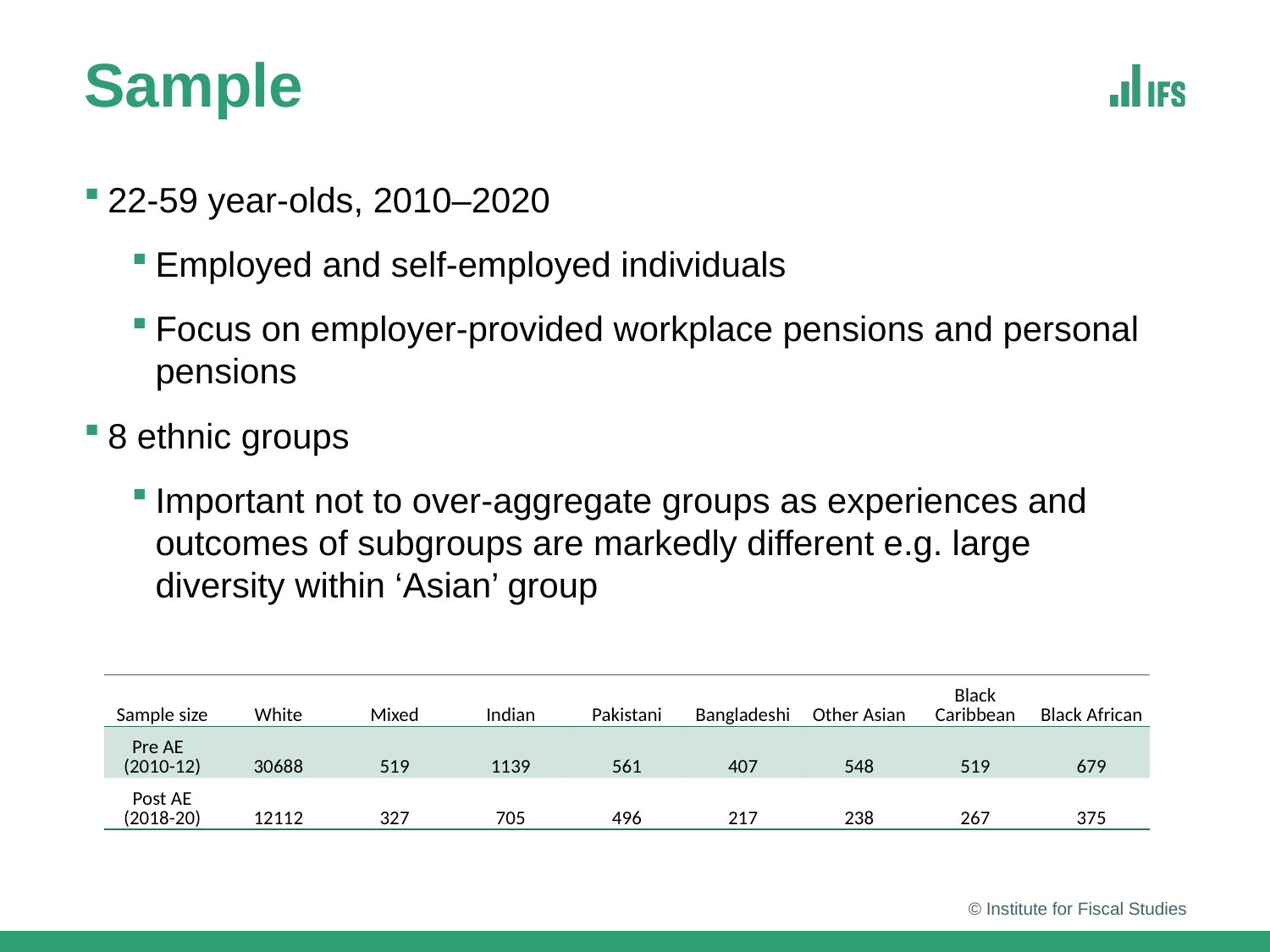

# Sample
22-59 year-olds, 2010–2020
Employed and self-employed individuals
Focus on employer-provided workplace pensions and personal pensions
8 ethnic groups
Important not to over-aggregate groups as experiences and outcomes of subgroups are markedly different e.g. large diversity within ‘Asian’ group
| Sample size | White | Mixed | Indian | Pakistani | Bangladeshi | Other Asian | Black Caribbean | Black African |
| --- | --- | --- | --- | --- | --- | --- | --- | --- |
| Pre AE (2010-12) | 30688 | 519 | 1139 | 561 | 407 | 548 | 519 | 679 |
| Post AE (2018-20) | 12112 | 327 | 705 | 496 | 217 | 238 | 267 | 375 |
© Institute for Fiscal Studies